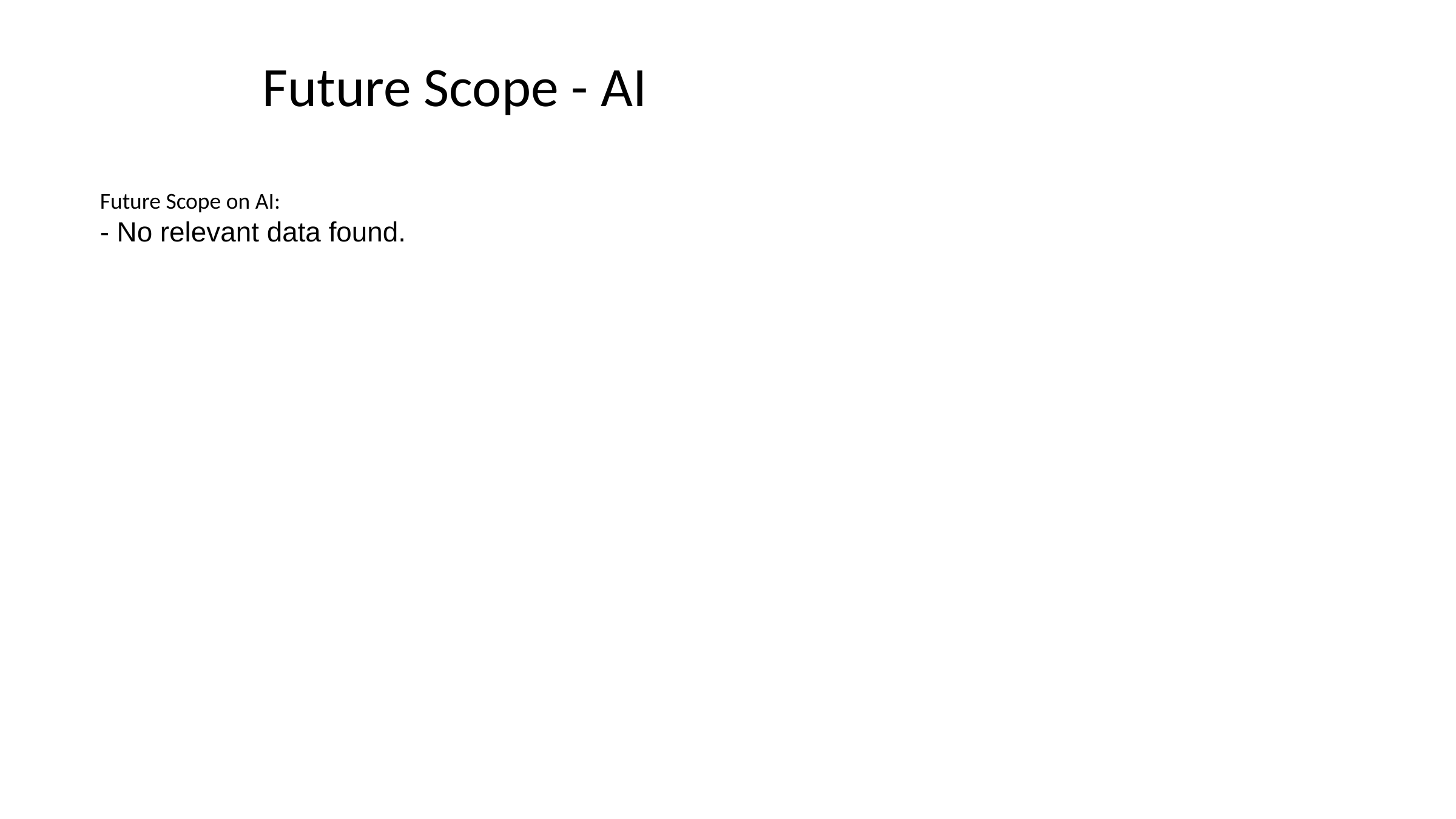

# Future Scope - AI
Future Scope on AI:
- No relevant data found.